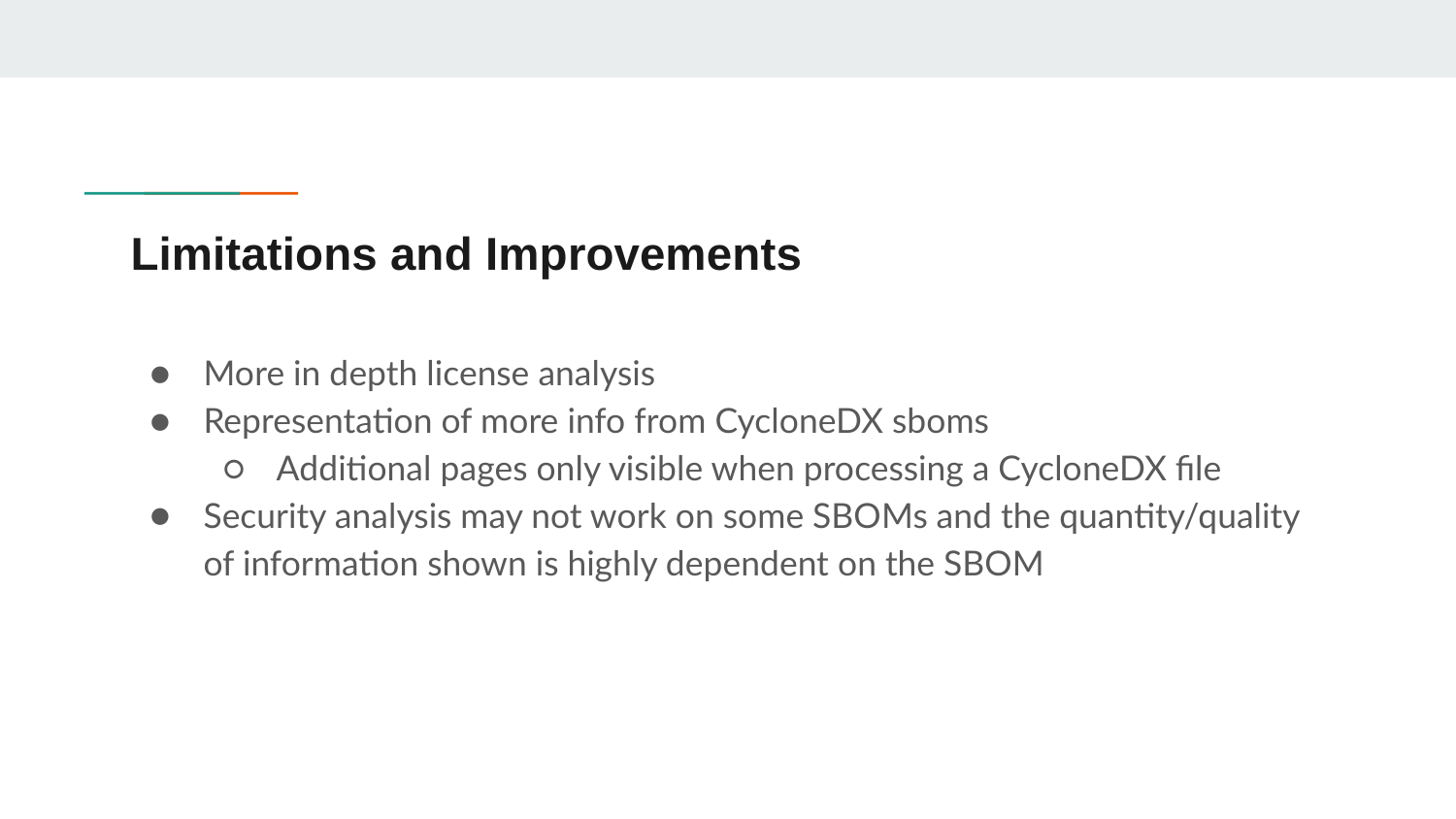

# Limitations and Improvements
More in depth license analysis
Representation of more info from CycloneDX sboms
Additional pages only visible when processing a CycloneDX file
Security analysis may not work on some SBOMs and the quantity/quality of information shown is highly dependent on the SBOM